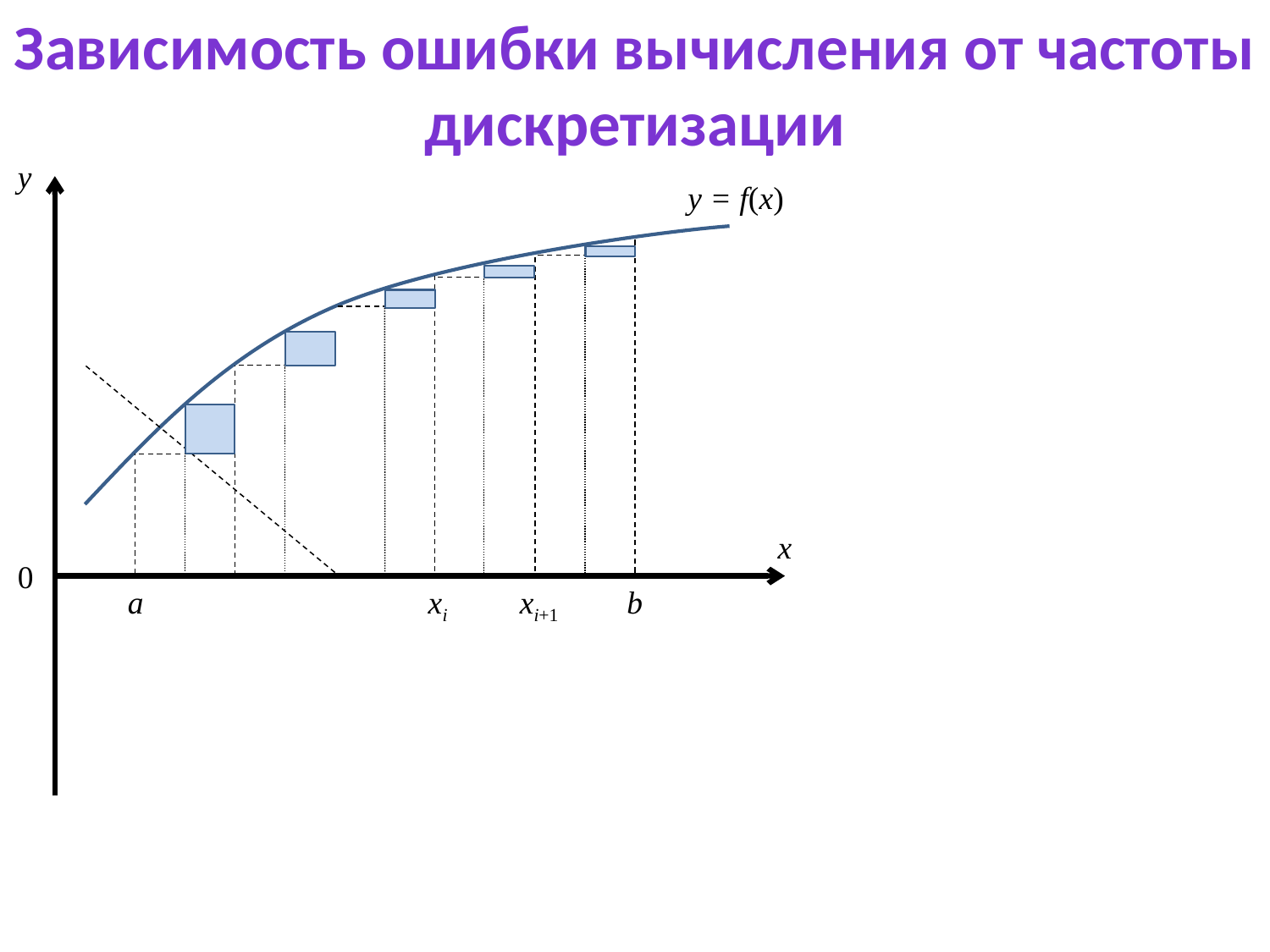

Зависимость ошибки вычисления от частоты дискретизации
y
y = f(x)

x
0
a
xi
xi+1
b